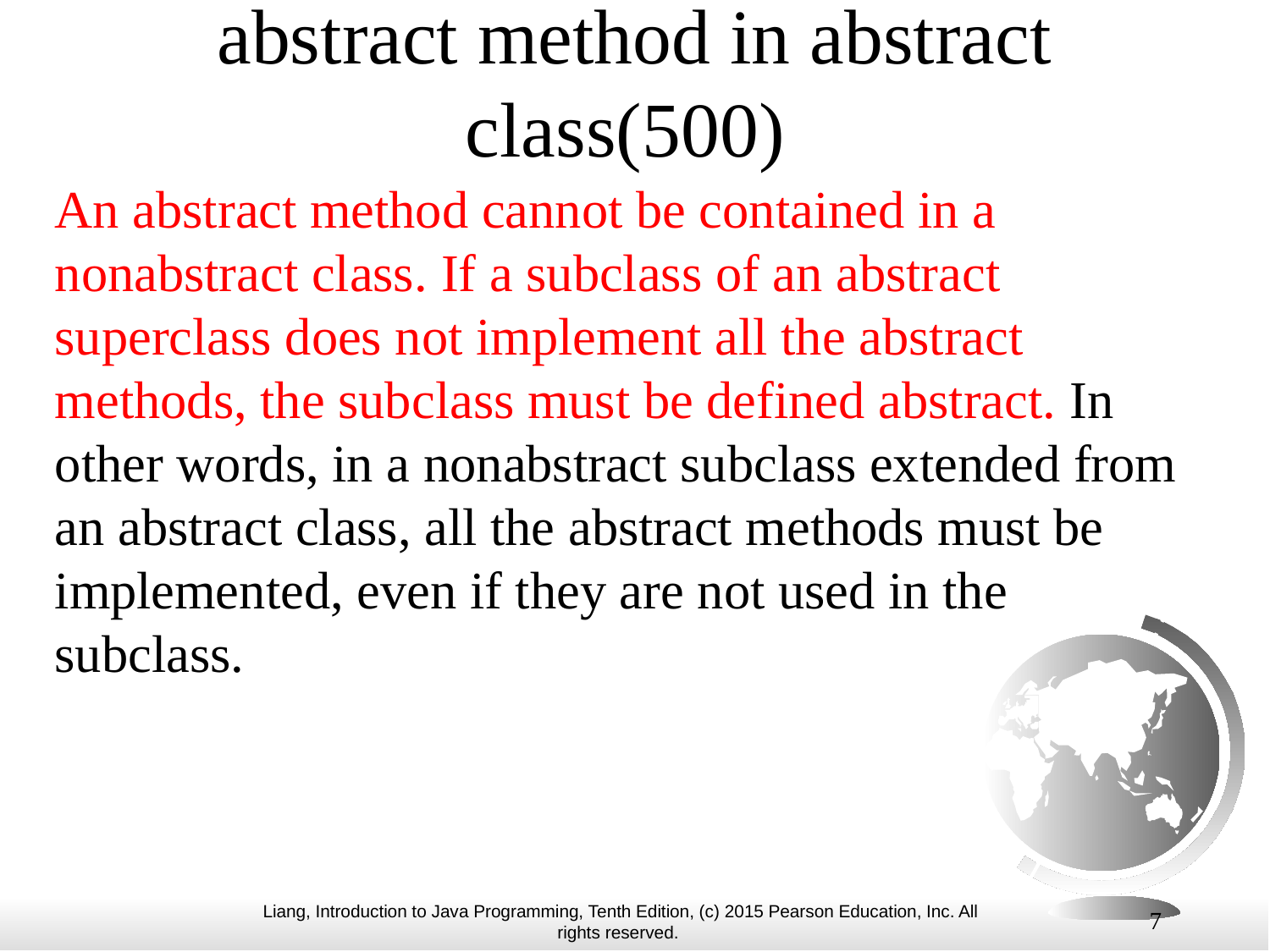

abstract method in abstract class(500)
An abstract method cannot be contained in a nonabstract class. If a subclass of an abstract superclass does not implement all the abstract methods, the subclass must be defined abstract. In other words, in a nonabstract subclass extended from an abstract class, all the abstract methods must be implemented, even if they are not used in the subclass.
7
7